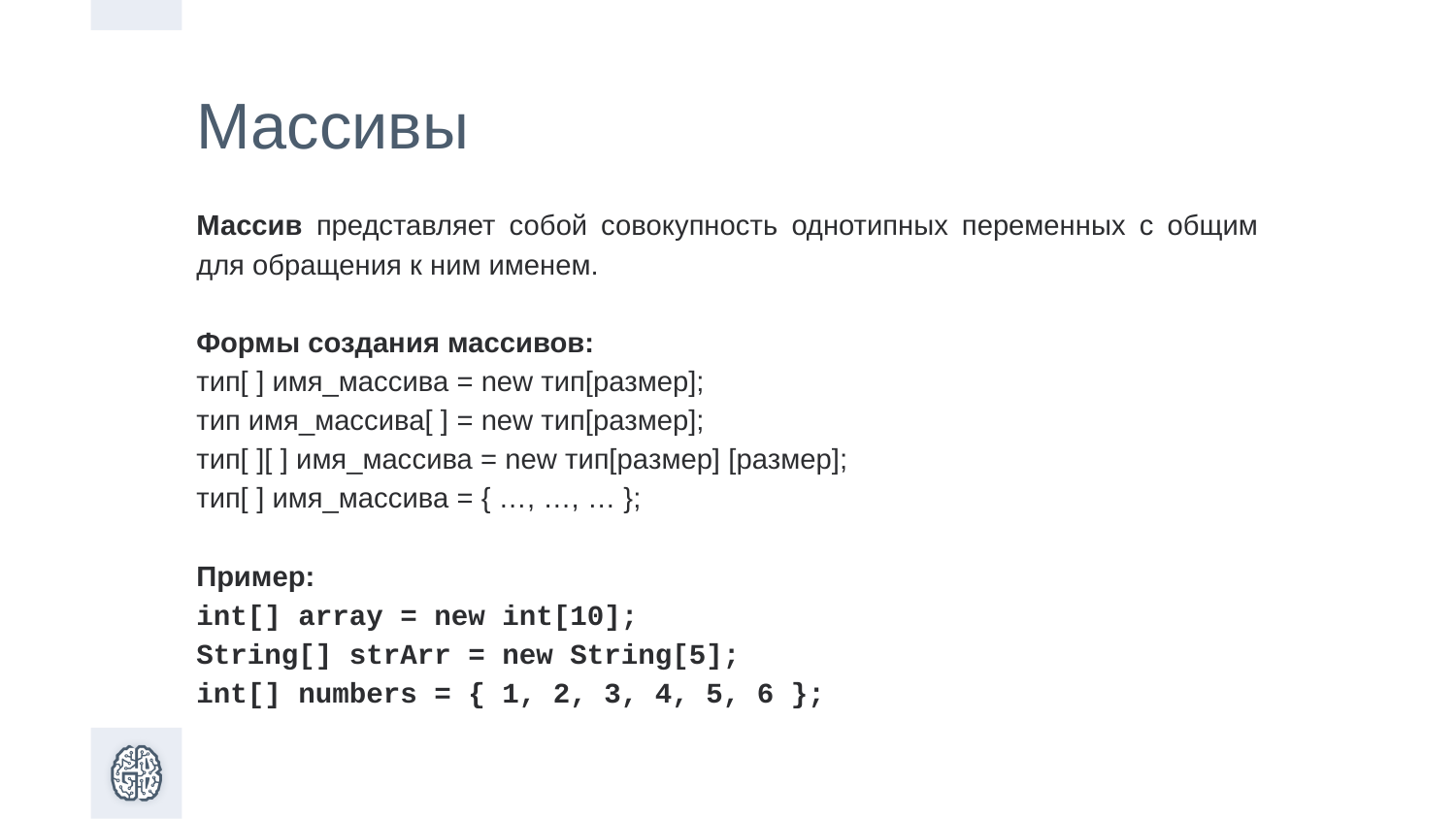

Массивы
Массив представляет собой совокупность однотипных переменных с общим для обращения к ним именем.

Формы создания массивов:
тип[ ] имя_массива = new тип[размер];
тип имя_массива[ ] = new тип[размер];
тип[ ][ ] имя_массива = new тип[размер] [размер];
тип[ ] имя_массива = { …, …, … };

Пример:
int[] array = new int[10];
String[] strArr = new String[5];
int[] numbers = { 1, 2, 3, 4, 5, 6 };